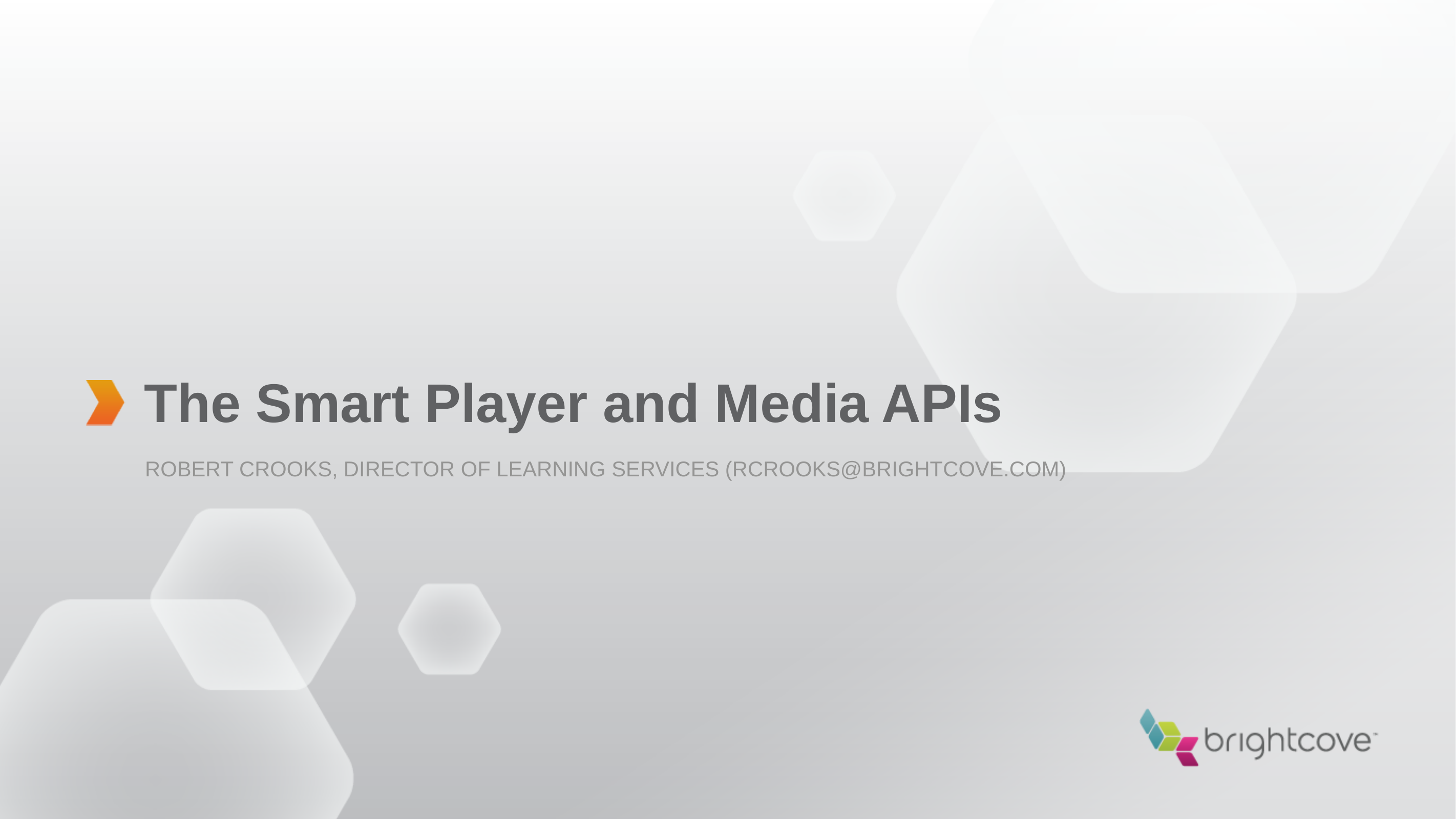

# The Smart Player and Media APIs
Robert Crooks, Director of Learning Services (rcrooks@brightcove.com)